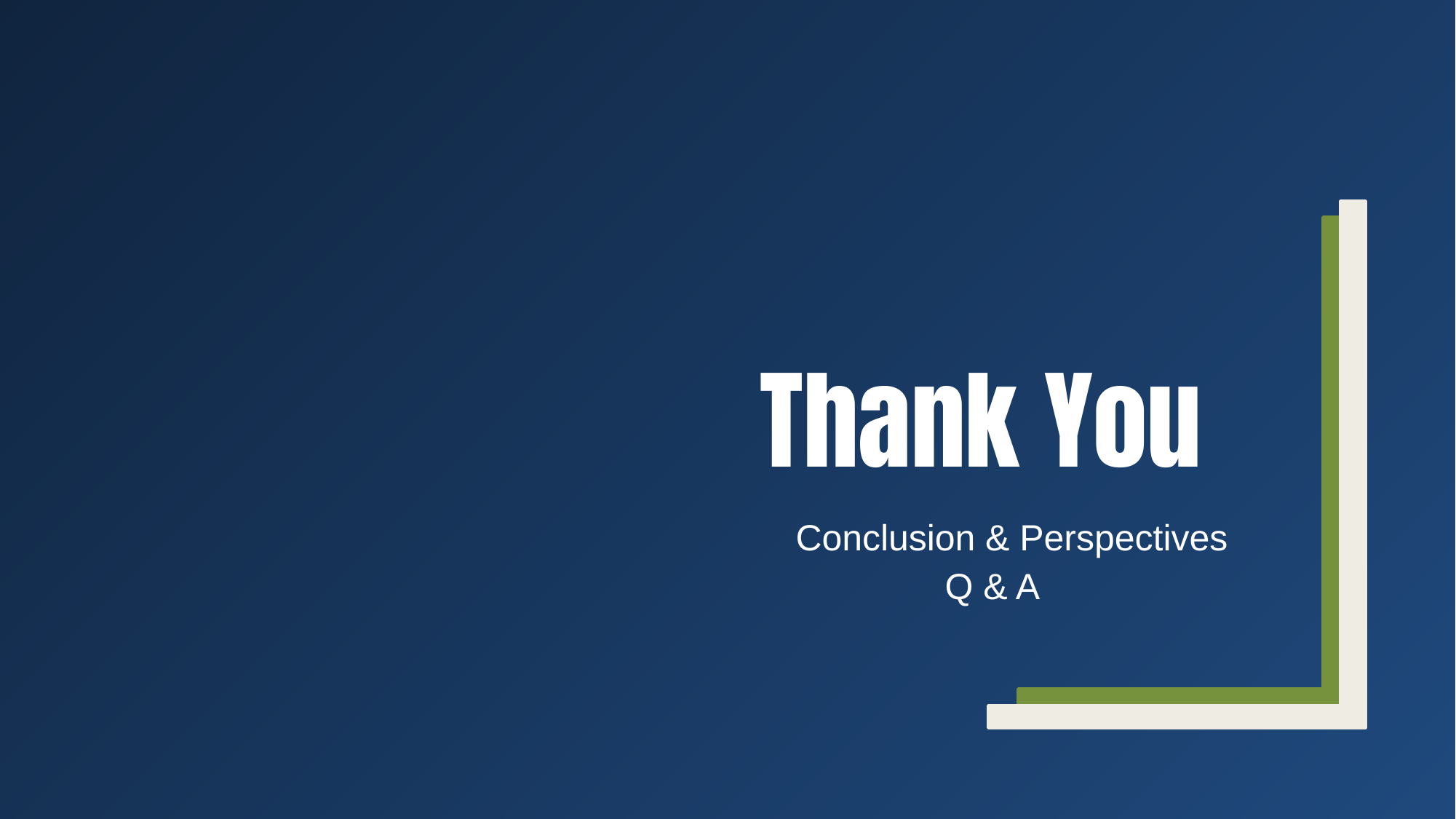

# Thank You
Conclusion & Perspectives
						Q & A